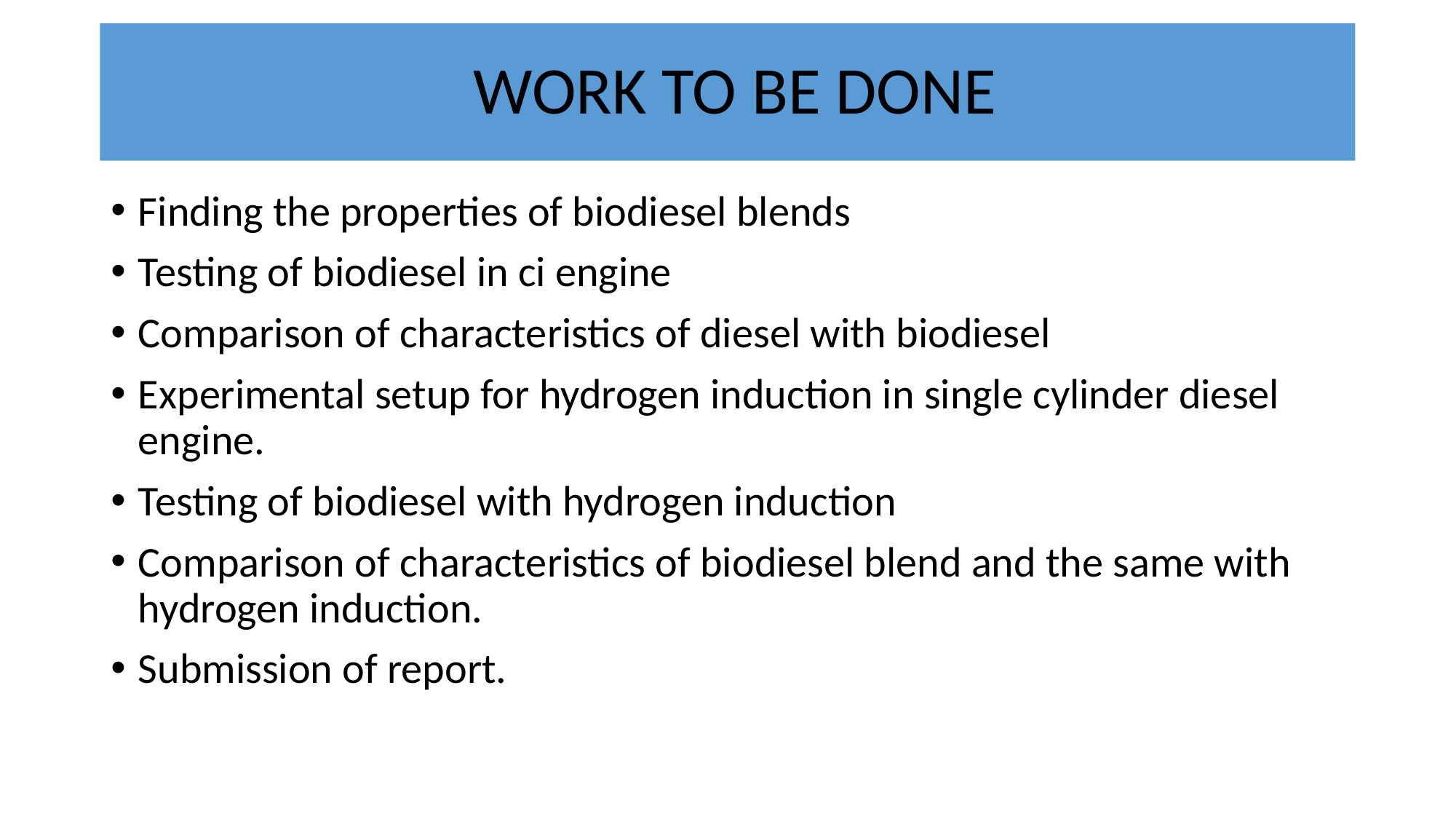

# WORK TO BE DONE
Finding the properties of biodiesel blends
Testing of biodiesel in ci engine
Comparison of characteristics of diesel with biodiesel
Experimental setup for hydrogen induction in single cylinder diesel engine.
Testing of biodiesel with hydrogen induction
Comparison of characteristics of biodiesel blend and the same with hydrogen induction.
Submission of report.